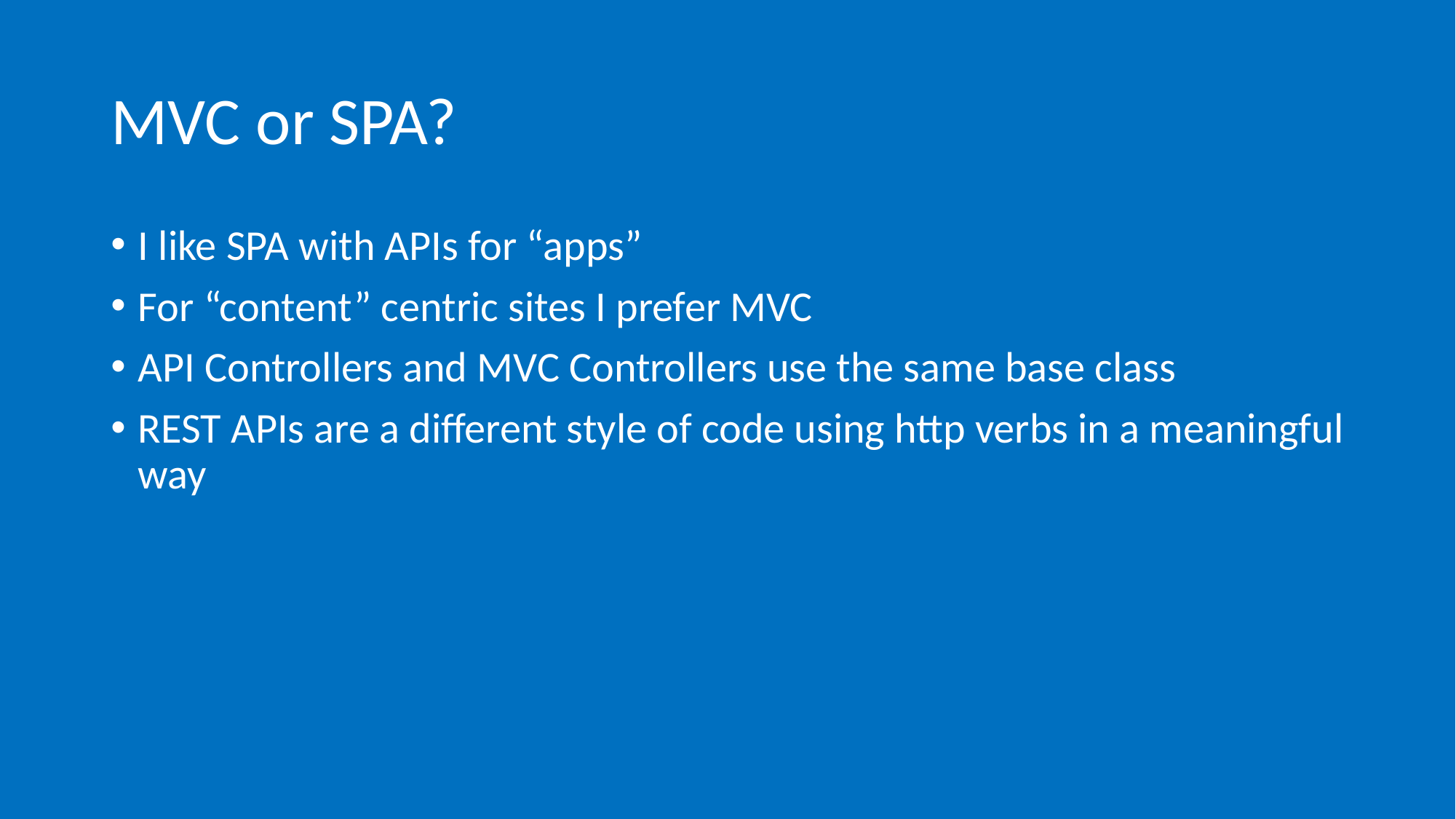

# MVC or SPA?
I like SPA with APIs for “apps”
For “content” centric sites I prefer MVC
API Controllers and MVC Controllers use the same base class
REST APIs are a different style of code using http verbs in a meaningful way